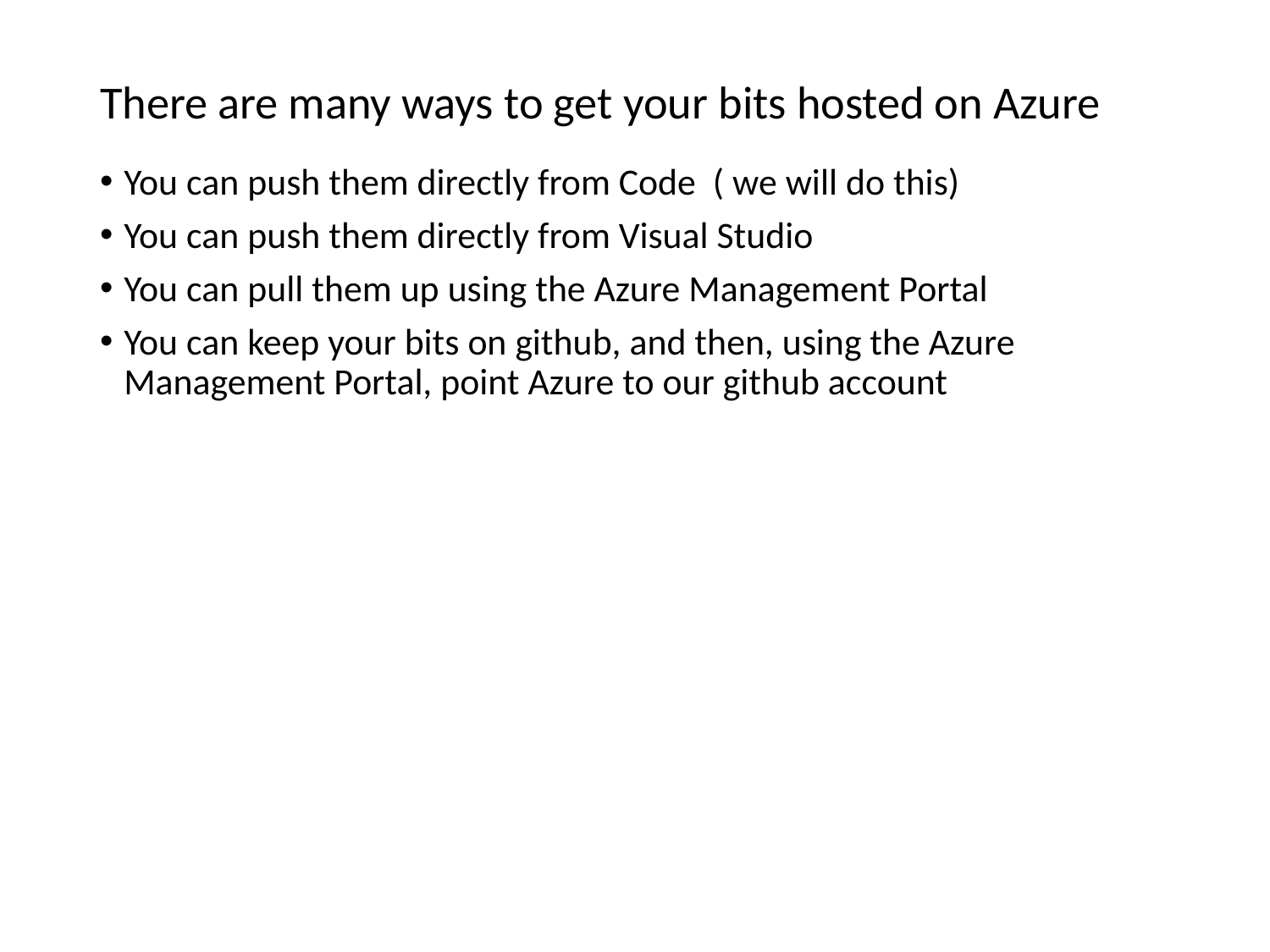

# There are many ways to get your bits hosted on Azure
You can push them directly from Code  ( we will do this)
You can push them directly from Visual Studio
You can pull them up using the Azure Management Portal
You can keep your bits on github, and then, using the Azure Management Portal, point Azure to our github account